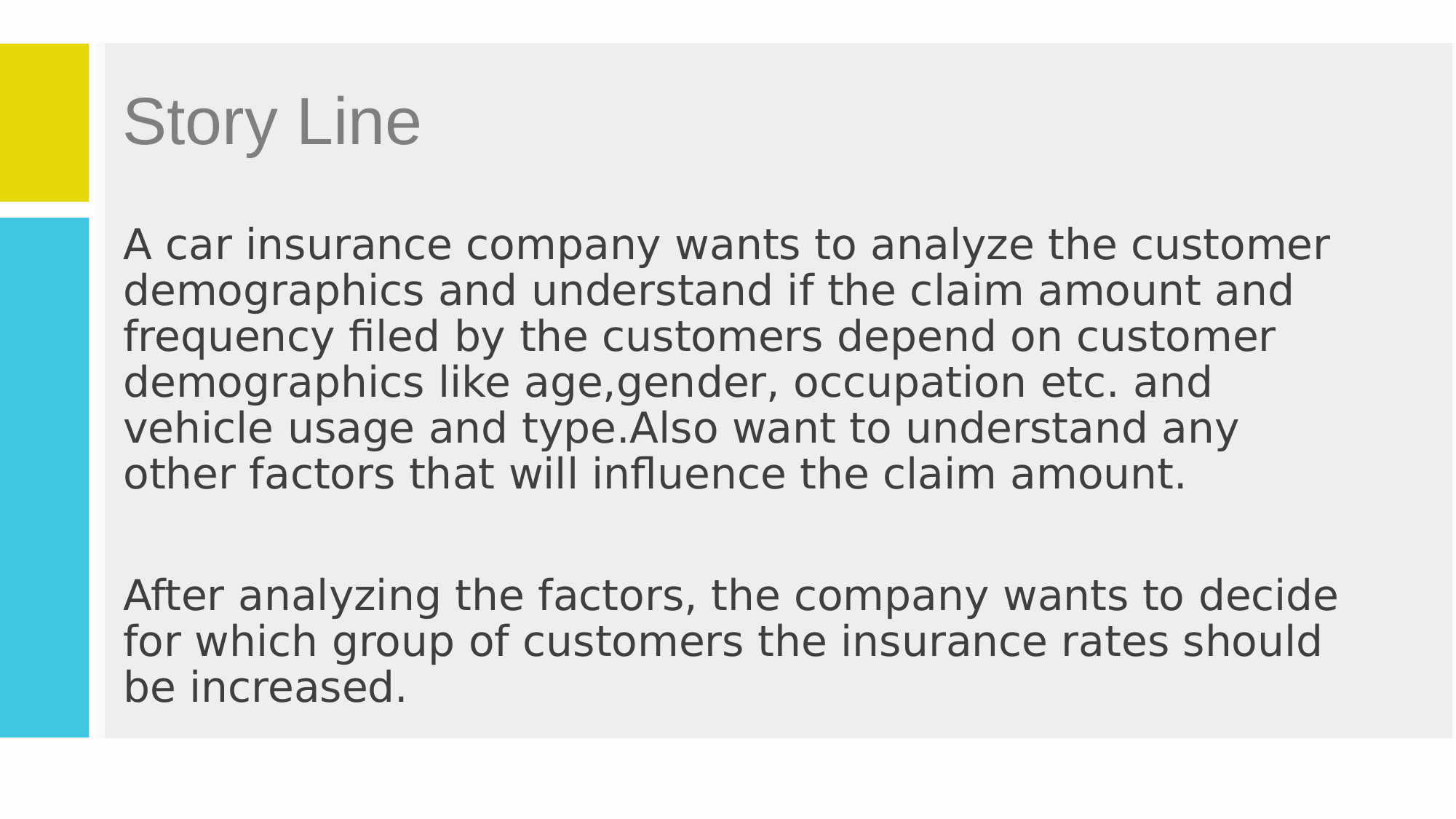

# Story Line
A car insurance company wants to analyze the customer demographics and understand if the claim amount and frequency filed by the customers depend on customer demographics like age,gender, occupation etc. and vehicle usage and type.Also want to understand any other factors that will influence the claim amount.

After analyzing the factors, the company wants to decide for which group of customers the insurance rates should be increased.